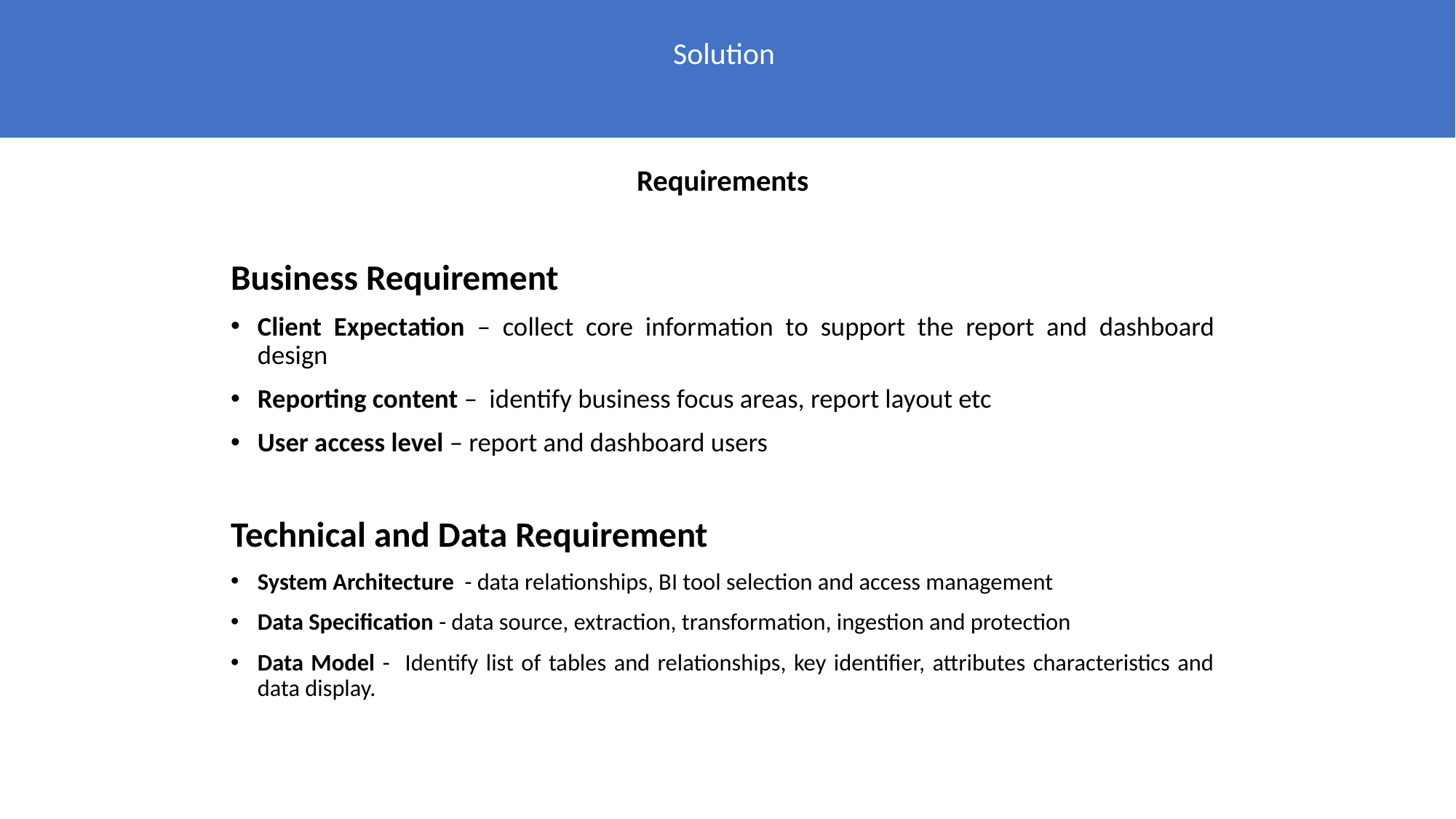

# Solution
Requirements

Business Requirement
Client Expectation – collect core information to support the report and dashboard design
Reporting content –  identify business focus areas, report layout etc
User access level – report and dashboard users

Technical and Data Requirement
System Architecture  - data relationships, BI tool selection and access management
Data Specification - data source, extraction, transformation, ingestion and protection
Data Model -  Identify list of tables and relationships, key identifier, attributes characteristics and data display.